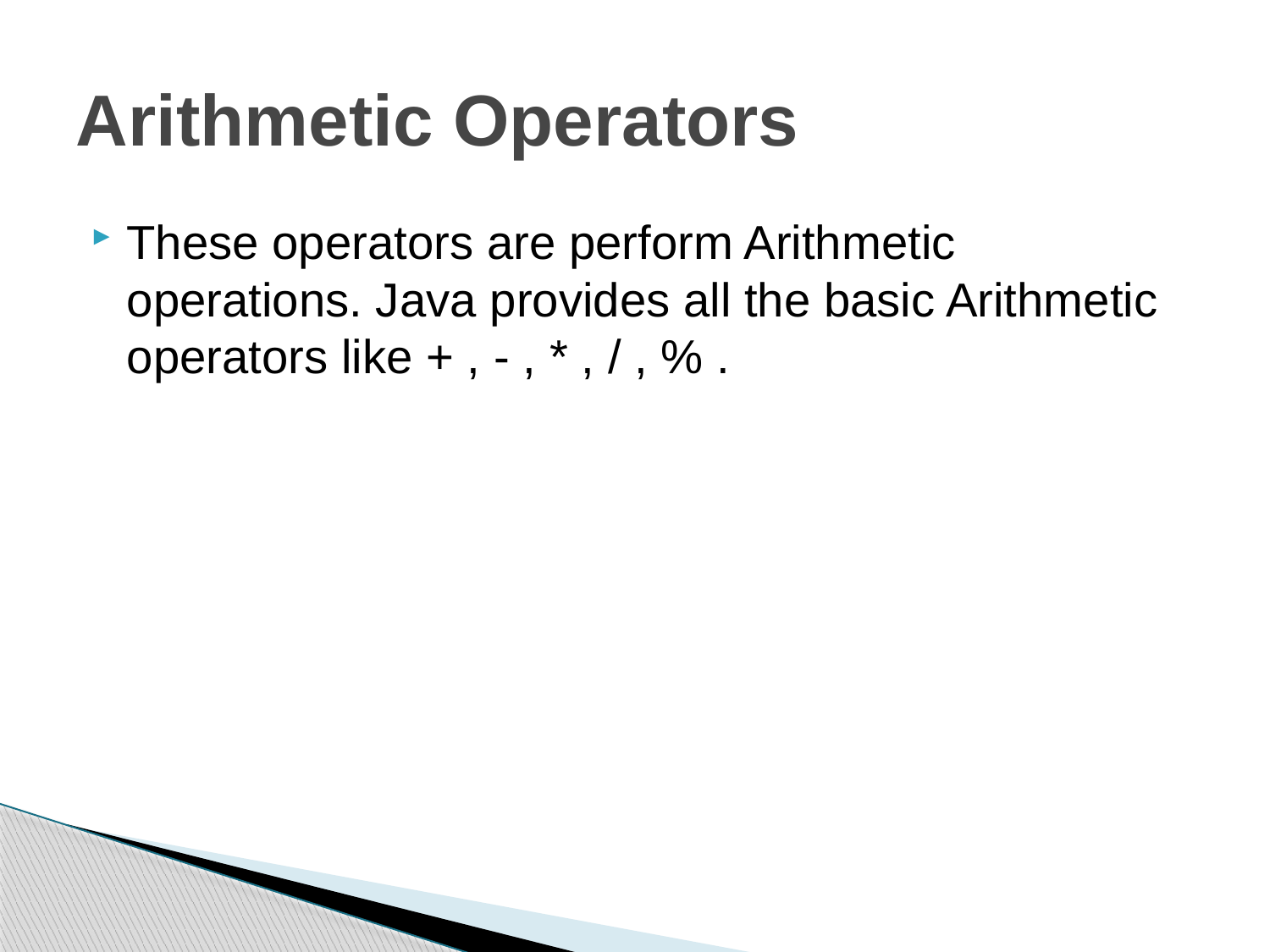

# Arithmetic Operators
These operators are perform Arithmetic operations. Java provides all the basic Arithmetic operators like + , - , * , / , % .